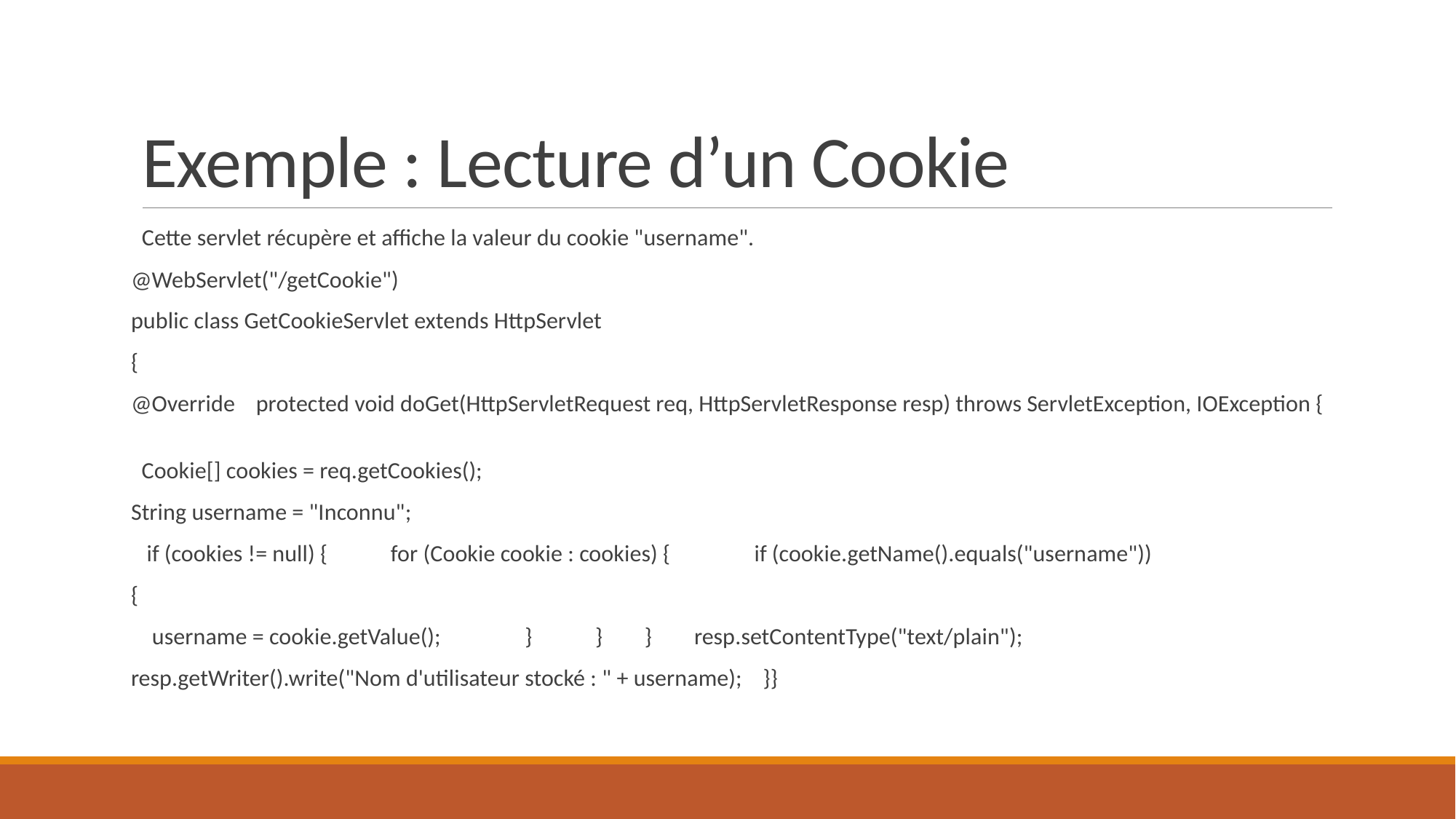

# Exemple : Lecture d’un Cookie
Cette servlet récupère et affiche la valeur du cookie "username".
@WebServlet("/getCookie")
public class GetCookieServlet extends HttpServlet
{
@Override    protected void doGet(HttpServletRequest req, HttpServletResponse resp) throws ServletException, IOException {
  Cookie[] cookies = req.getCookies();
String username = "Inconnu";
   if (cookies != null) {            for (Cookie cookie : cookies) {                if (cookie.getName().equals("username"))
{
    username = cookie.getValue();                }            }        }        resp.setContentType("text/plain");
resp.getWriter().write("Nom d'utilisateur stocké : " + username);    }}